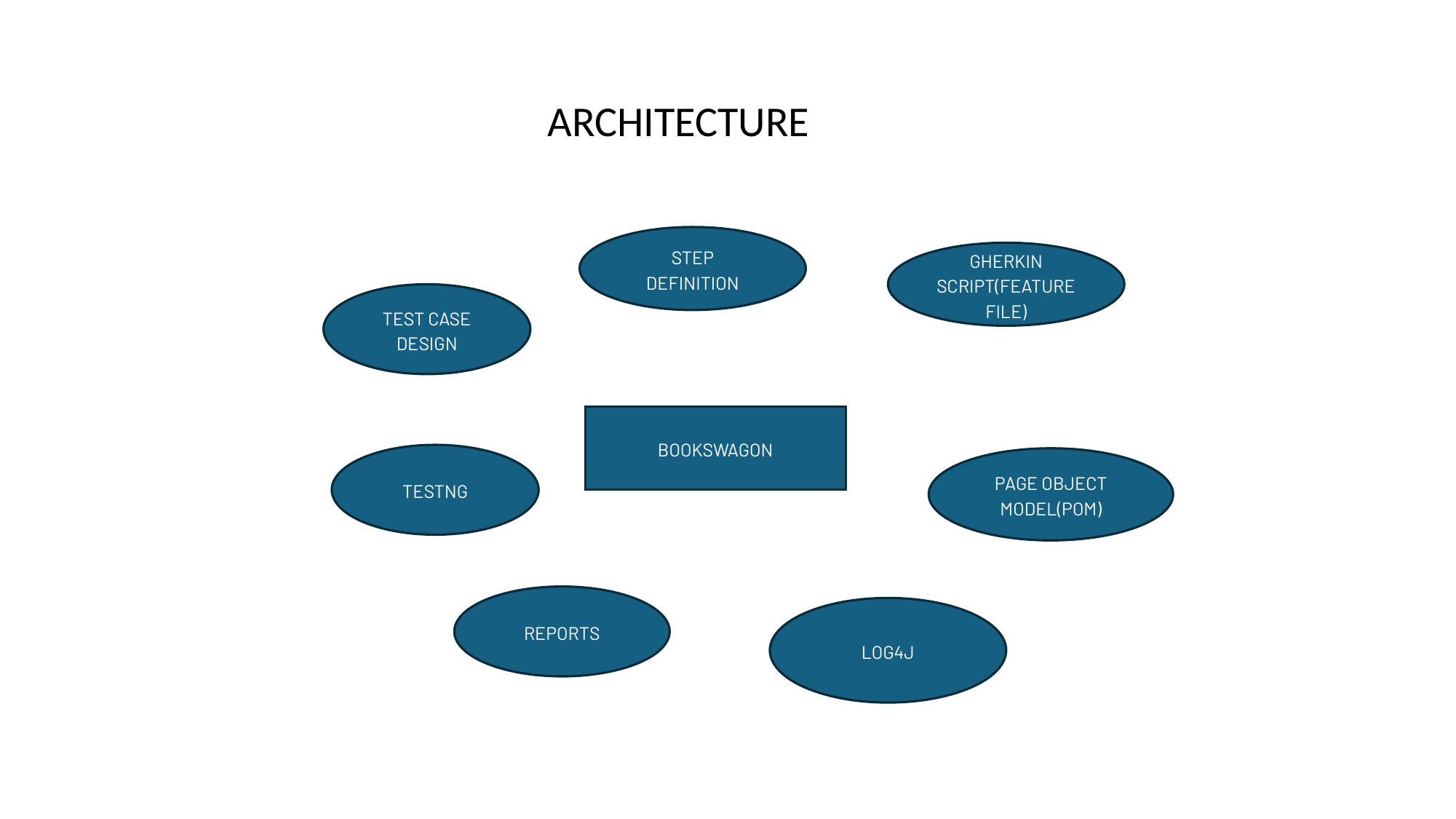

# ARCHITECTURE
STEP DEFINITION
GHERKIN SCRIPT(FEATURE FILE)
TEST CASE DESIGN
BOOKSWAGON
TESTNG
PAGE OBJECT MODEL(POM)
REPORTS
LOG4J